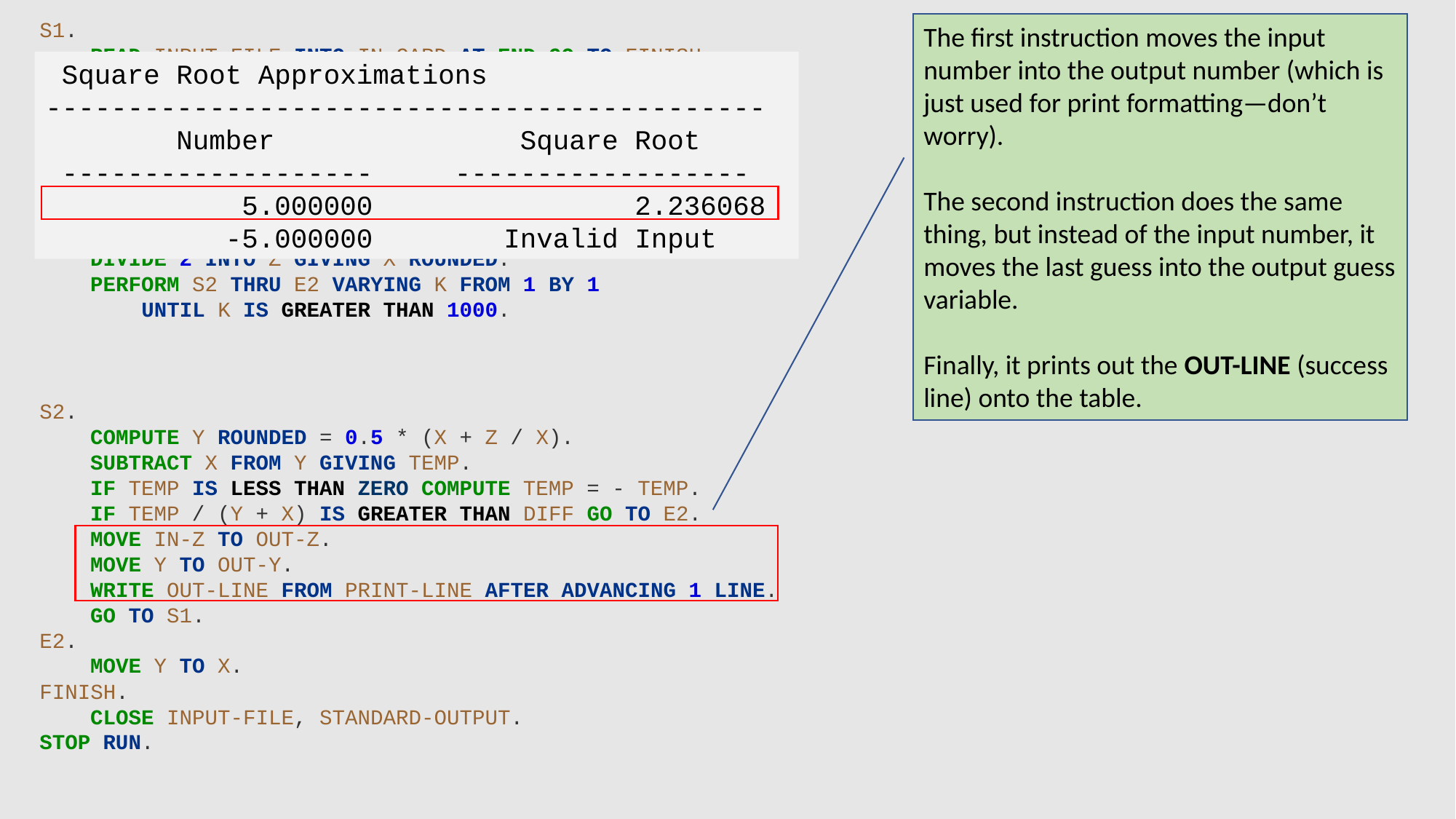

S1.
    READ INPUT-FILE INTO IN-CARD AT END GO TO FINISH.
    IF IN-Z IS GREATER THAN ZERO GO TO B1.
    MOVE IN-Z TO OT-Z.
    WRITE OUT-LINE FROM ERROR-MESS AFTER ADVANCING 1 LINE.
    GO TO S1.
B1.
    MOVE IN-DIFF TO DIFF.
    MOVE IN-Z TO Z.
    DIVIDE 2 INTO Z GIVING X ROUNDED.
    PERFORM S2 THRU E2 VARYING K FROM 1 BY 1
        UNTIL K IS GREATER THAN 1000.
    MOVE IN-Z TO OUTP-Z.
    WRITE OUT-LINE FROM ABORT-MESS AFTER ADVANCING 1 LINE.
    GO TO S1.
S2.
    COMPUTE Y ROUNDED = 0.5 * (X + Z / X).
    SUBTRACT X FROM Y GIVING TEMP.
    IF TEMP IS LESS THAN ZERO COMPUTE TEMP = - TEMP.
    IF TEMP / (Y + X) IS GREATER THAN DIFF GO TO E2.
    MOVE IN-Z TO OUT-Z.
    MOVE Y TO OUT-Y.
    WRITE OUT-LINE FROM PRINT-LINE AFTER ADVANCING 1 LINE.
    GO TO S1.
E2.
    MOVE Y TO X.
FINISH.
    CLOSE INPUT-FILE, STANDARD-OUTPUT.
STOP RUN.
The first instruction moves the input number into the output number (which is just used for print formatting—don’t worry).

The second instruction does the same thing, but instead of the input number, it moves the last guess into the output guess variable.

Finally, it prints out the OUT-LINE (success line) onto the table.
 Square Root Approximations
--------------------------------------------
        Number               Square Root
 -------------------     ------------------
            5.000000                2.236068
           -5.000000        Invalid Input